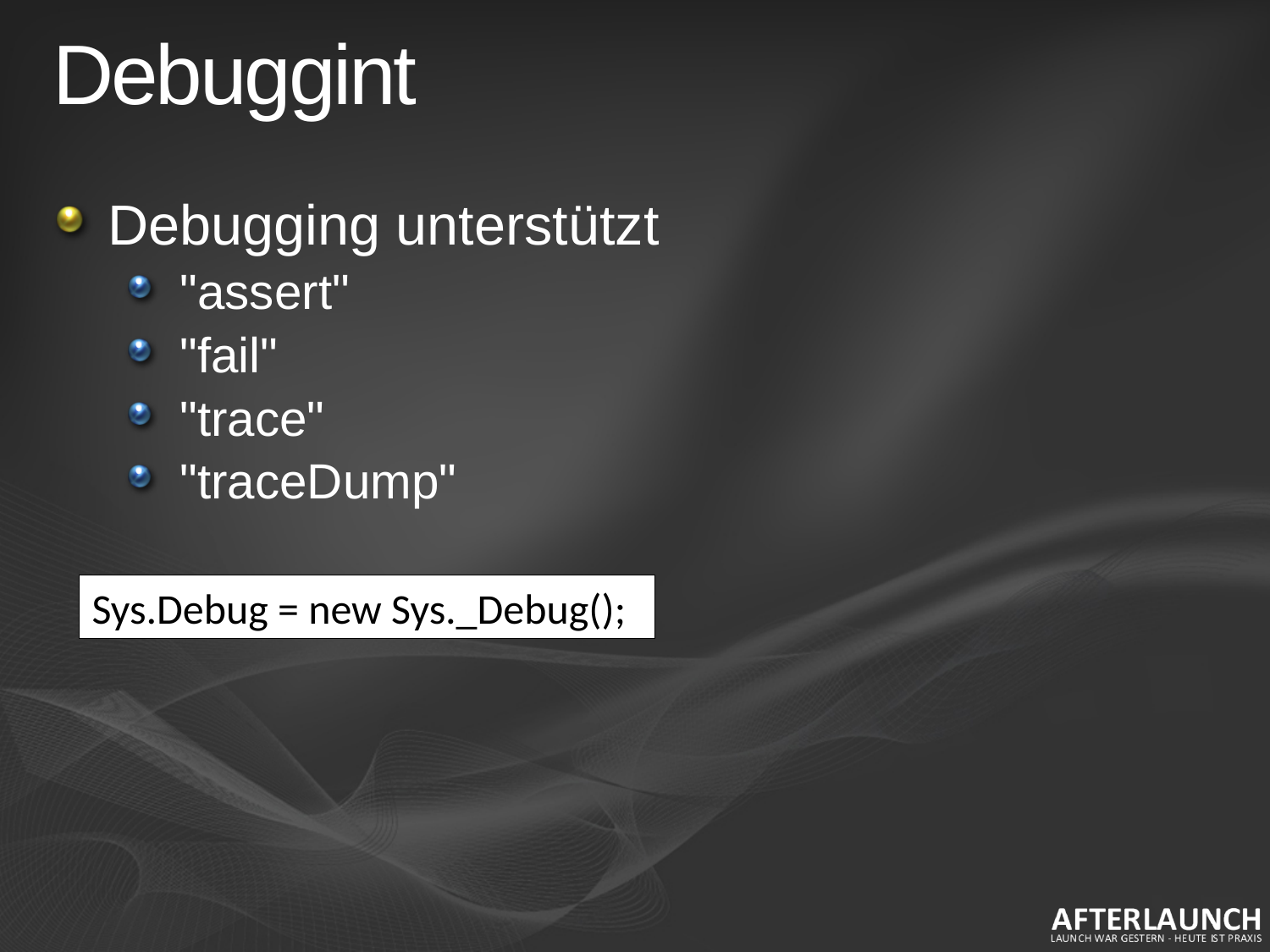

# Debuggint
Debugging unterstützt
"assert"
"fail"
"trace"
"traceDump"

Sys.Debug = new Sys._Debug();